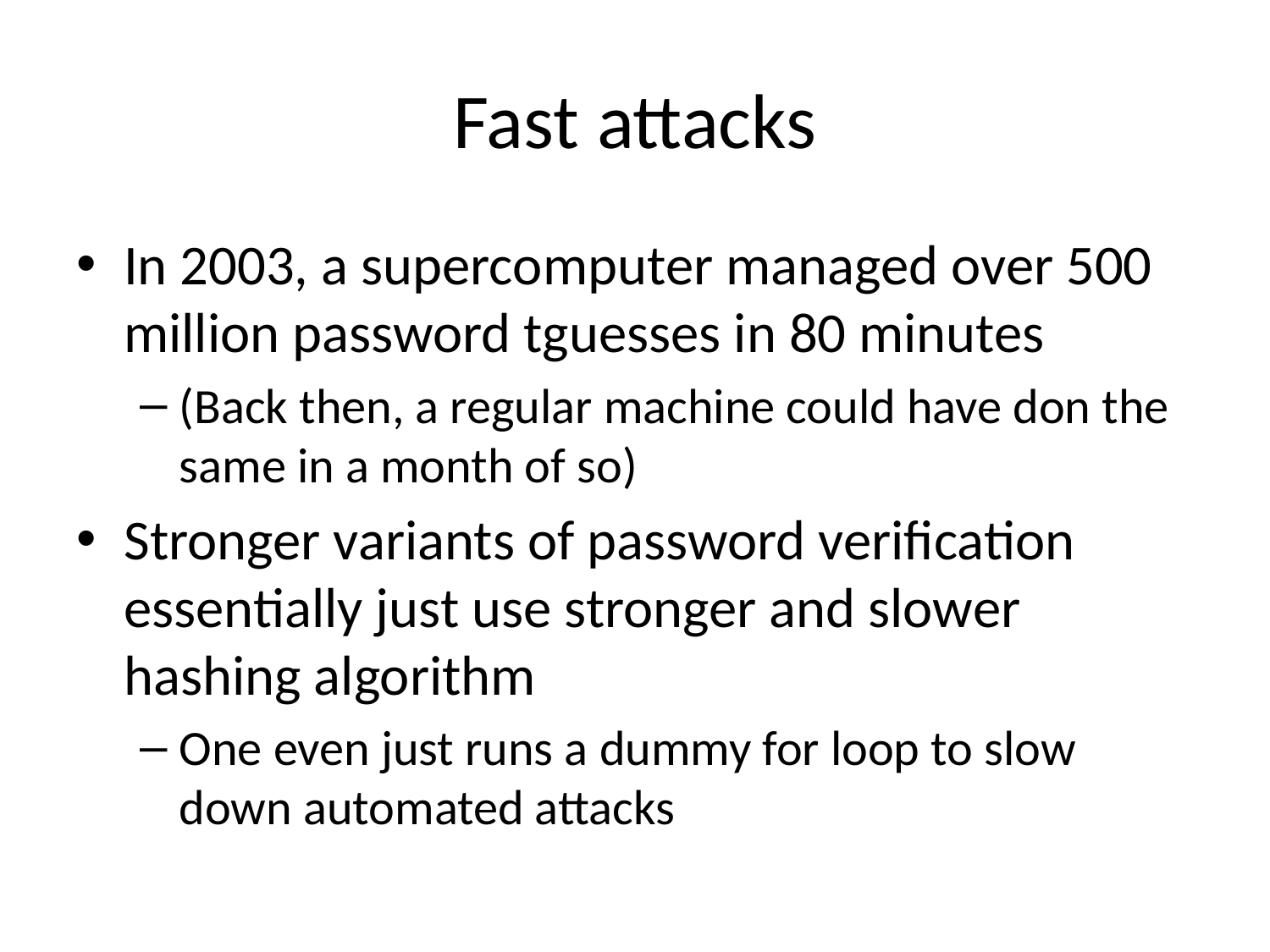

# Fast attacks
In 2003, a supercomputer managed over 500 million password tguesses in 80 minutes
(Back then, a regular machine could have don the same in a month of so)
Stronger variants of password verification essentially just use stronger and slower hashing algorithm
One even just runs a dummy for loop to slow down automated attacks